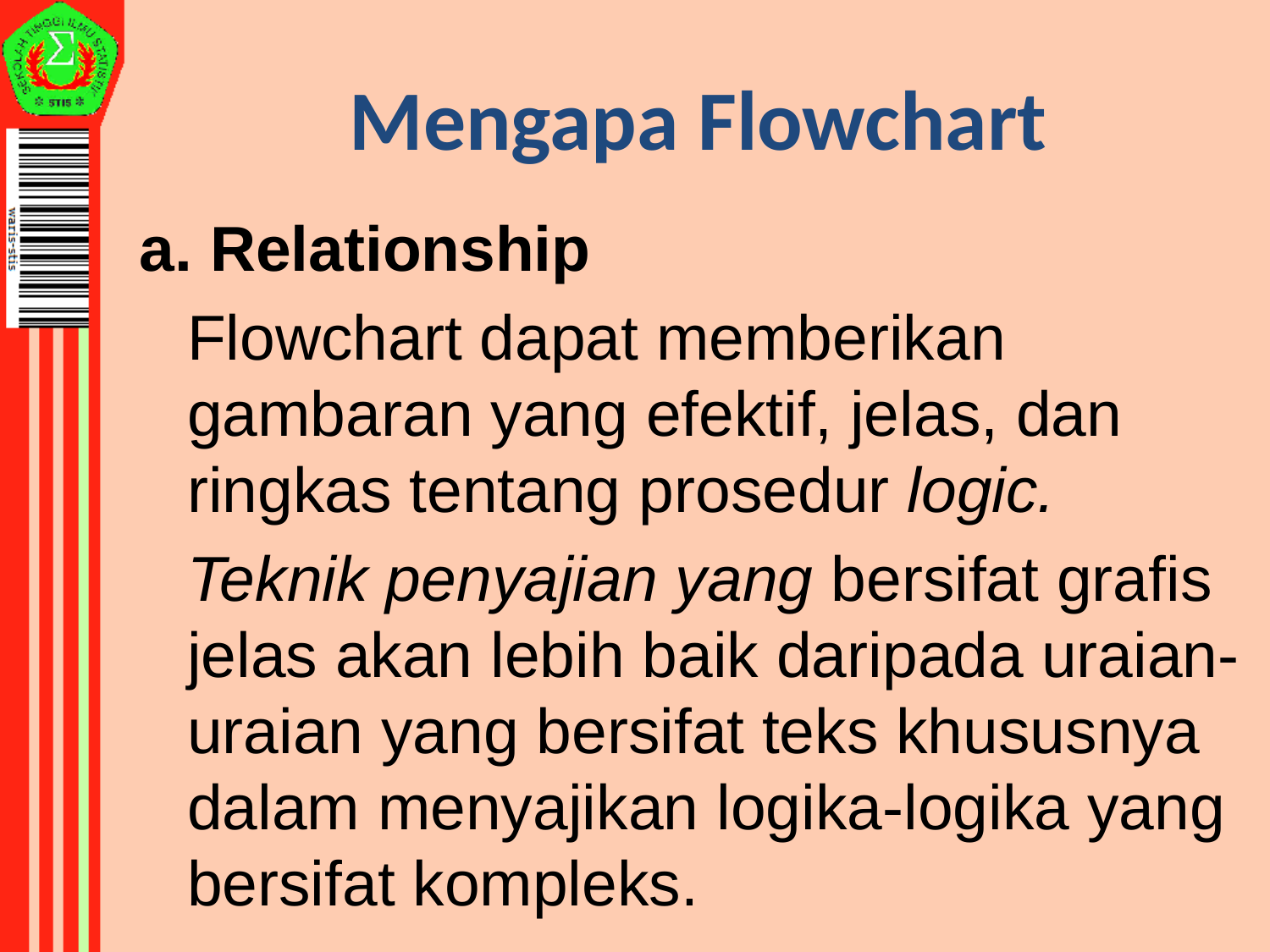

Mengapa Flowchart
a. Relationship
Flowchart dapat memberikan gambaran yang efektif, jelas, dan ringkas tentang prosedur logic.
Teknik penyajian yang bersifat grafis jelas akan lebih baik daripada uraian-uraian yang bersifat teks khususnya dalam menyajikan logika-logika yang bersifat kompleks.